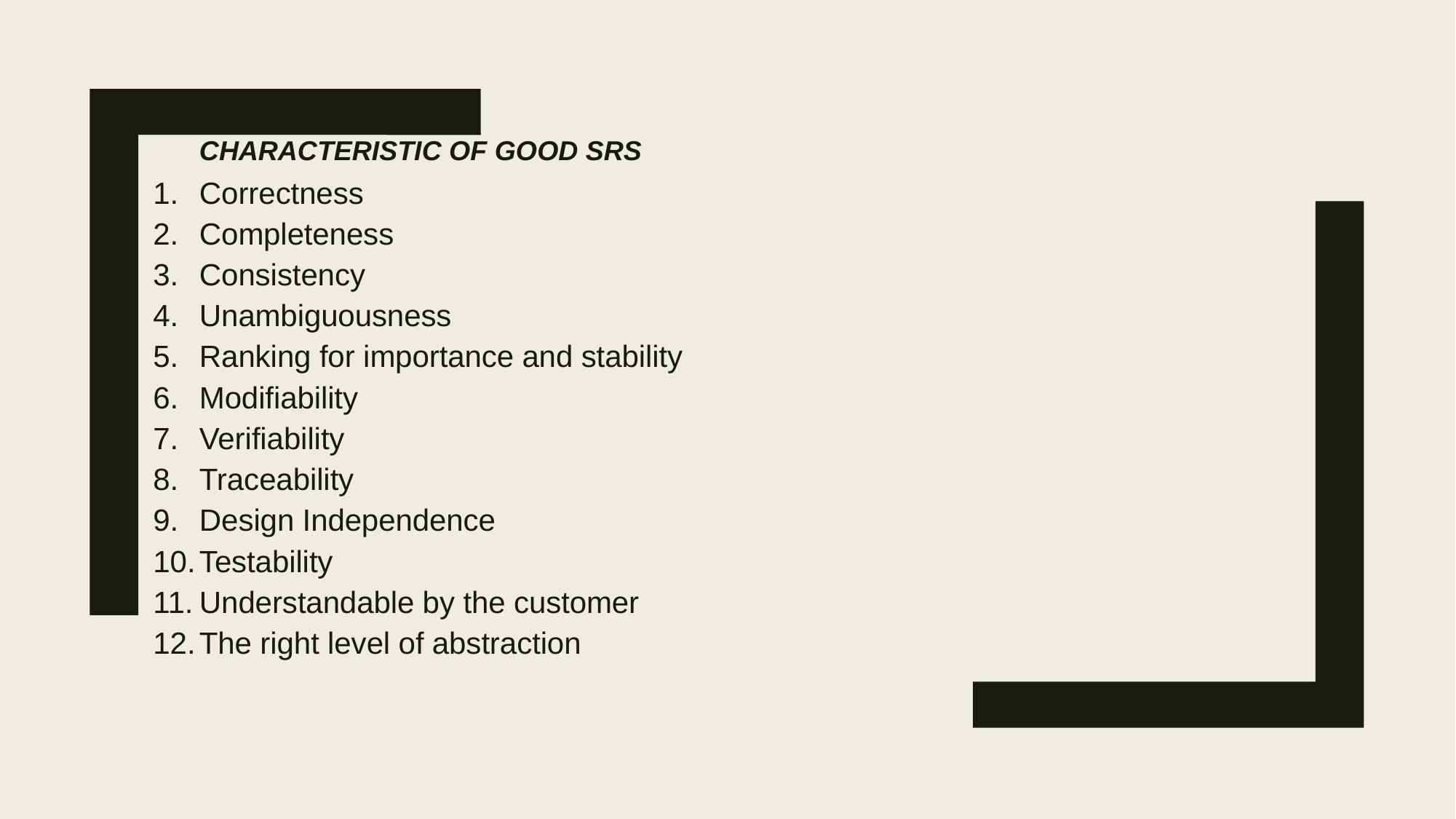

CHARACTERISTIC OF GOOD SRS
Correctness
Completeness
Consistency
Unambiguousness
Ranking for importance and stability
Modifiability
Verifiability
Traceability
Design Independence
Testability
Understandable by the customer
The right level of abstraction